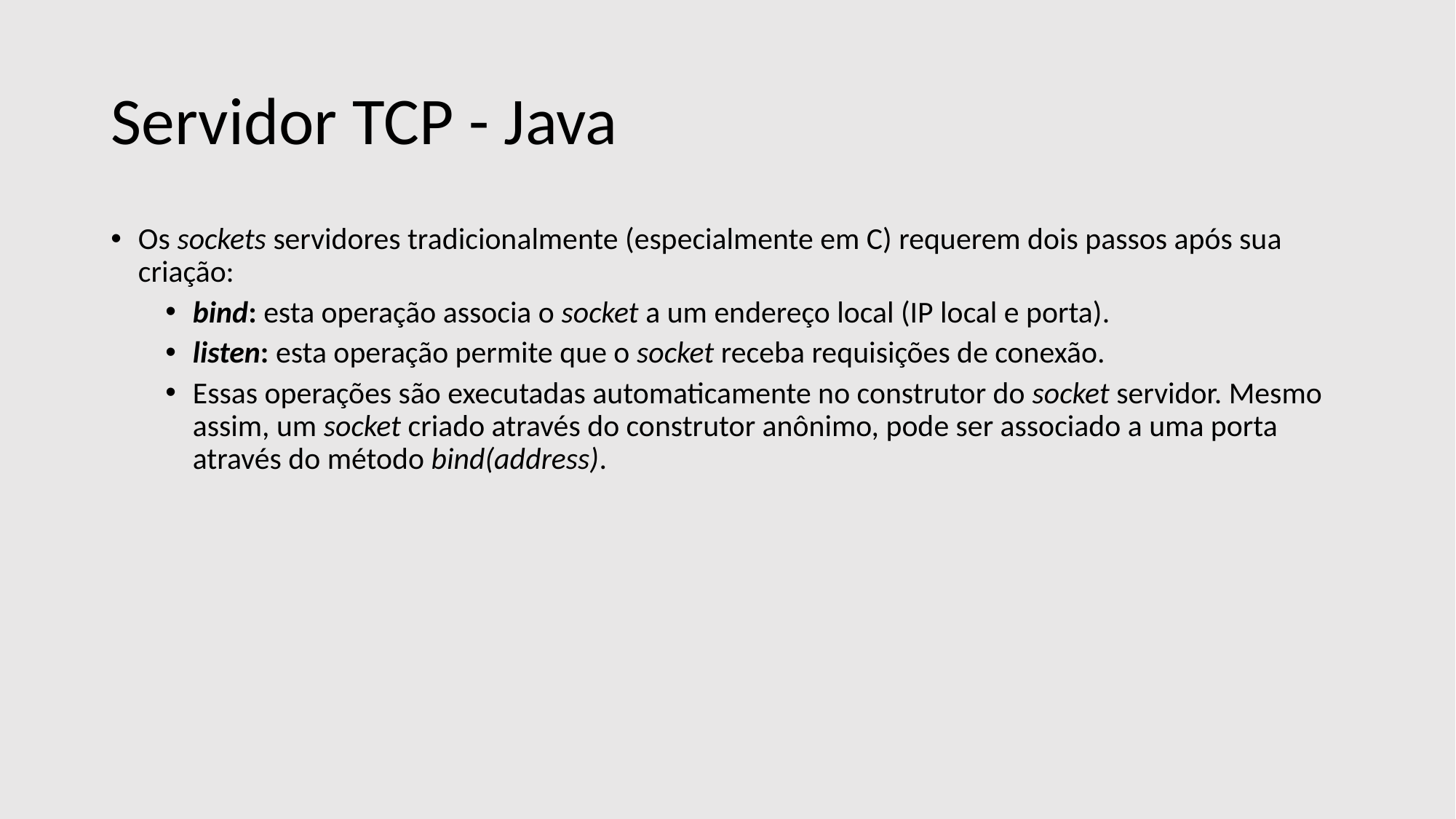

# Servidor TCP - Java
Os sockets servidores tradicionalmente (especialmente em C) requerem dois passos após sua criação:
bind: esta operação associa o socket a um endereço local (IP local e porta).
listen: esta operação permite que o socket receba requisições de conexão.
Essas operações são executadas automaticamente no construtor do socket servidor. Mesmo assim, um socket criado através do construtor anônimo, pode ser associado a uma porta através do método bind(address).